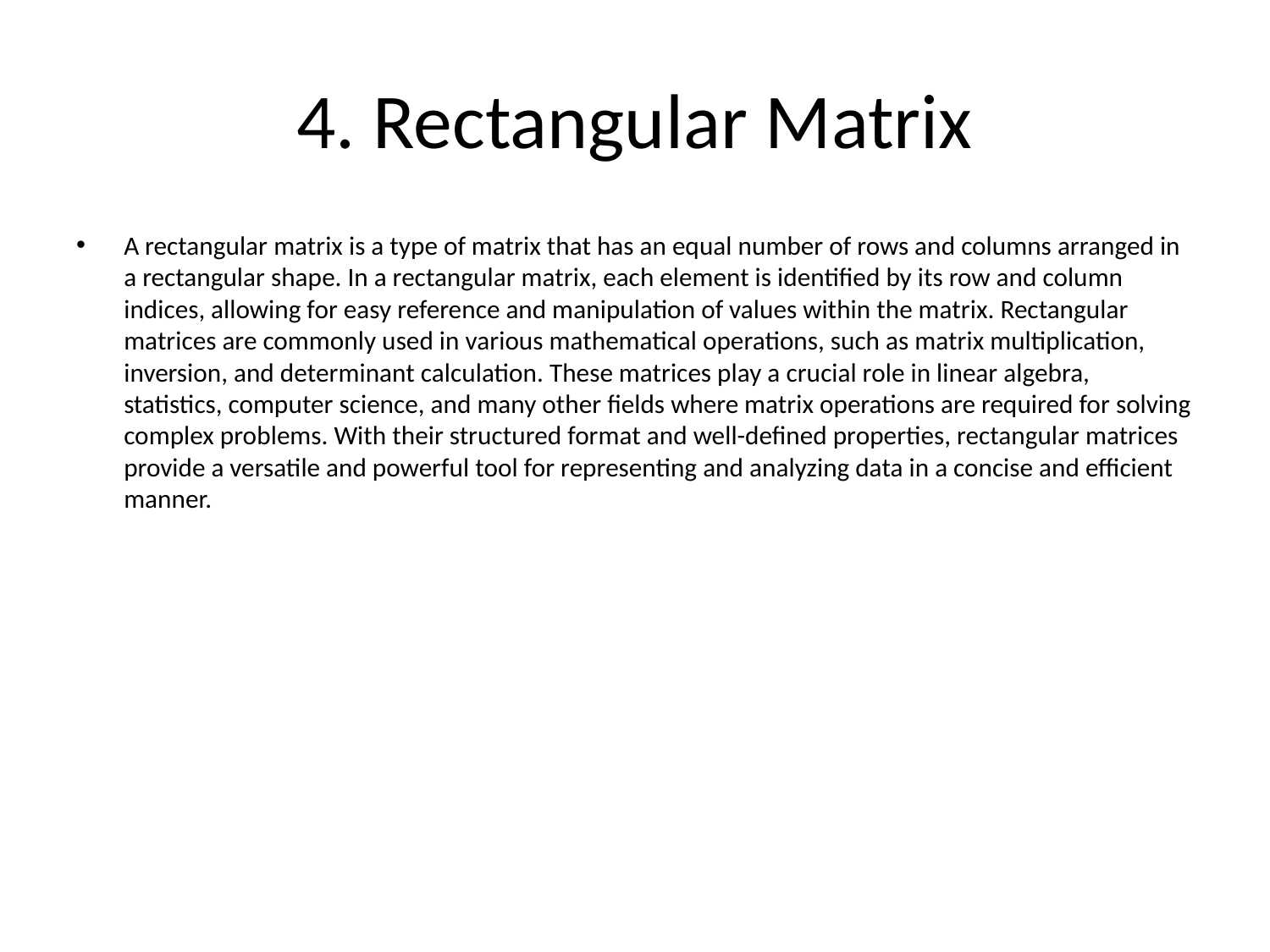

# 4. Rectangular Matrix
A rectangular matrix is a type of matrix that has an equal number of rows and columns arranged in a rectangular shape. In a rectangular matrix, each element is identified by its row and column indices, allowing for easy reference and manipulation of values within the matrix. Rectangular matrices are commonly used in various mathematical operations, such as matrix multiplication, inversion, and determinant calculation. These matrices play a crucial role in linear algebra, statistics, computer science, and many other fields where matrix operations are required for solving complex problems. With their structured format and well-defined properties, rectangular matrices provide a versatile and powerful tool for representing and analyzing data in a concise and efficient manner.